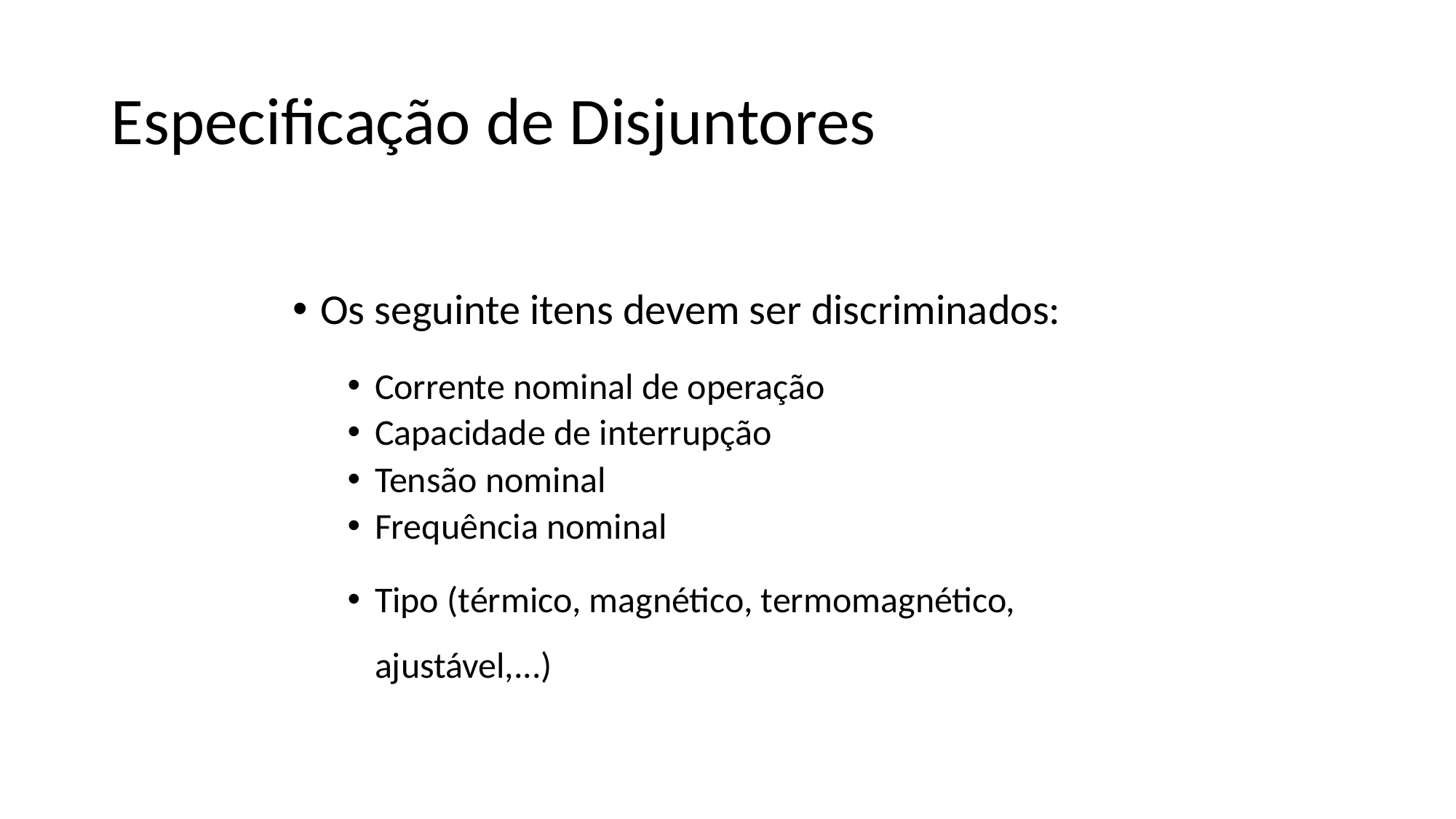

# Especificação de Disjuntores
Os seguinte itens devem ser discriminados:
Corrente nominal de operação
Capacidade de interrupção
Tensão nominal
Frequência nominal
Tipo (térmico, magnético, termomagnético, ajustável,...)